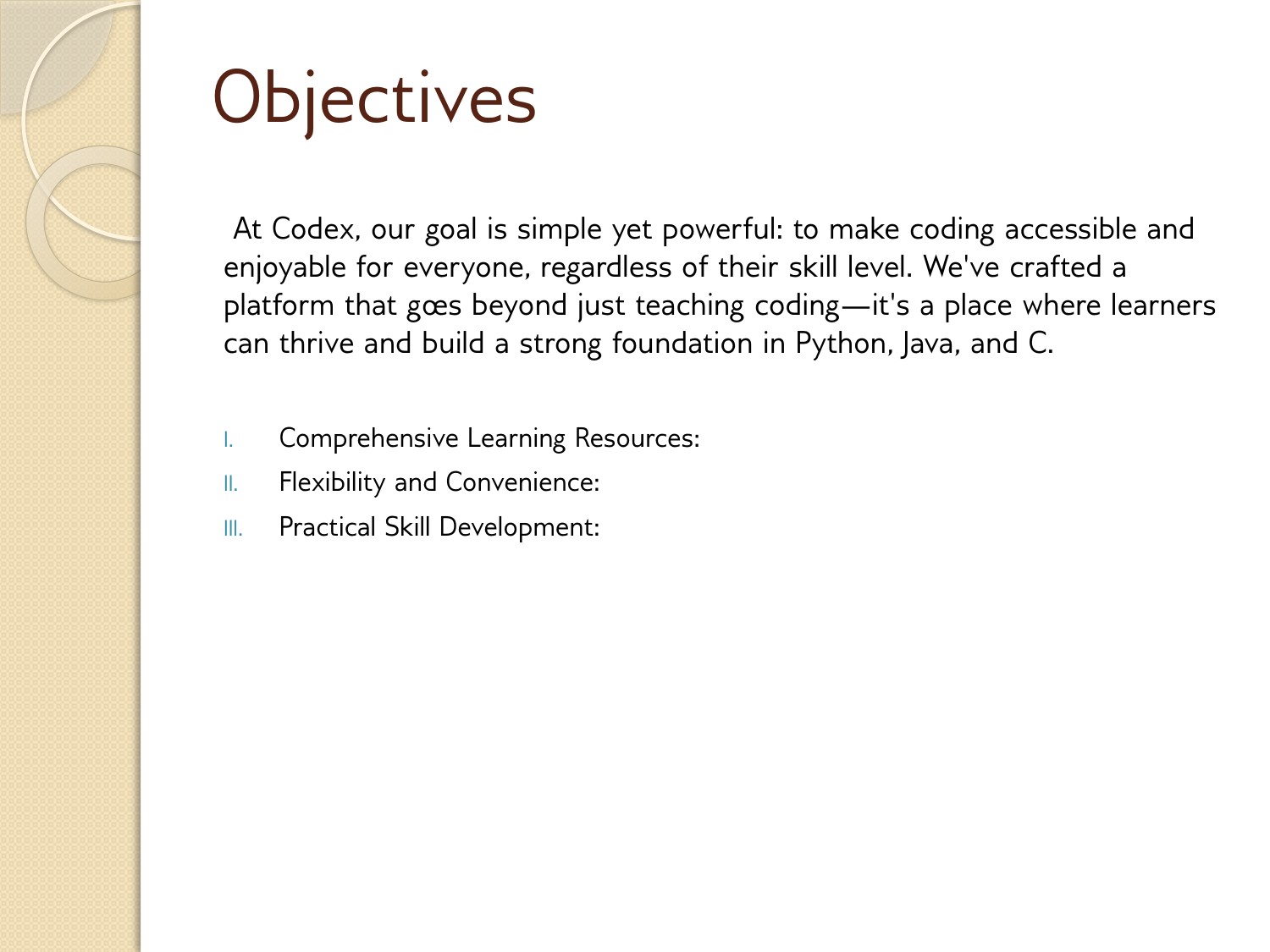

# Objectives
 At Codex, our goal is simple yet powerful: to make coding accessible and enjoyable for everyone, regardless of their skill level. We've crafted a platform that goes beyond just teaching coding—it's a place where learners can thrive and build a strong foundation in Python, Java, and C.

Comprehensive Learning Resources:
Flexibility and Convenience:
Practical Skill Development: